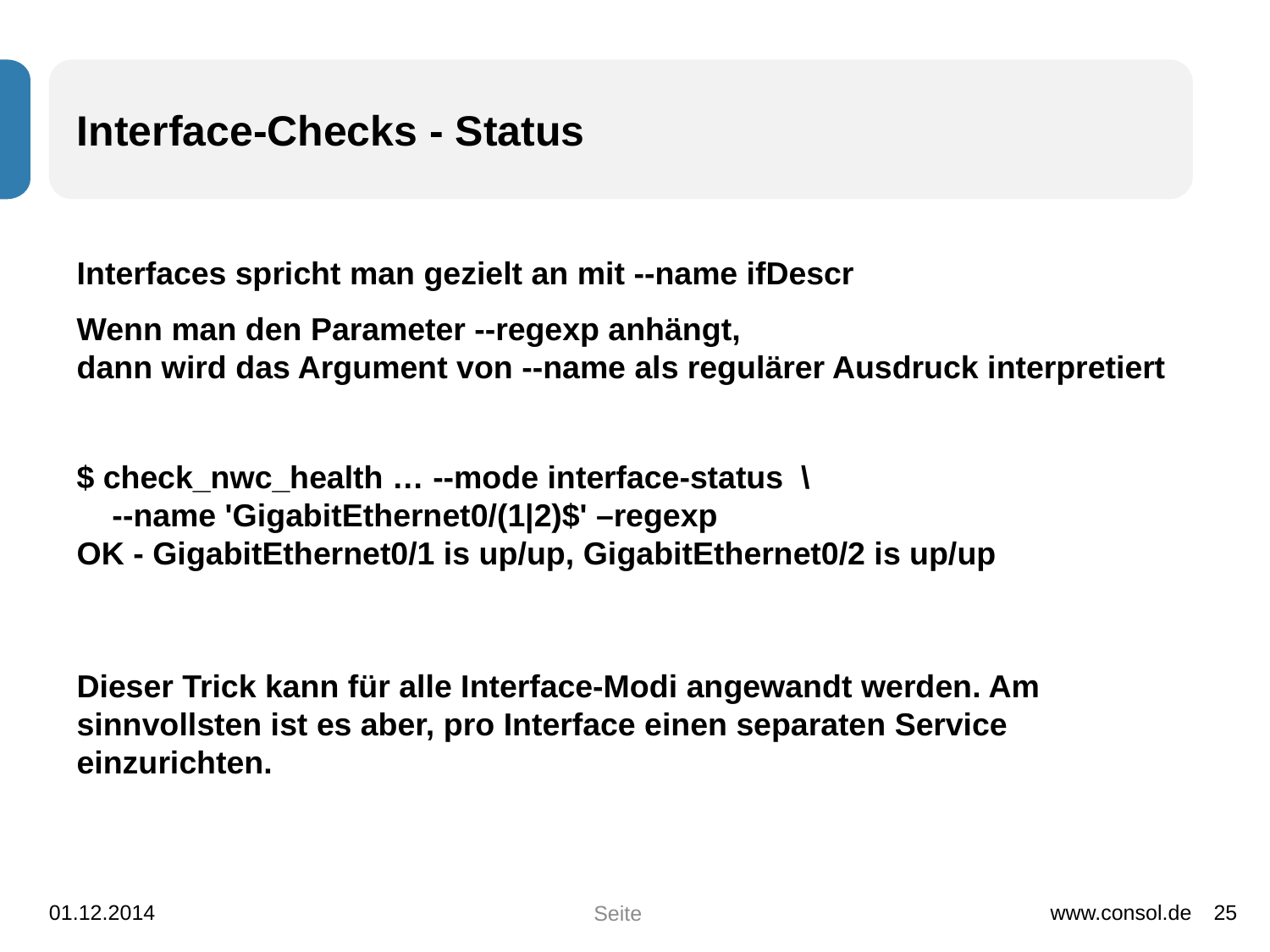

# Interface-Checks - Status
Interfaces spricht man gezielt an mit --name ifDescr
Wenn man den Parameter --regexp anhängt,
dann wird das Argument von --name als regulärer Ausdruck interpretiert

$ check_nwc_health … --mode interface-status  \
    --name 'GigabitEthernet0/(1|2)$' –regexp
OK - GigabitEthernet0/1 is up/up, GigabitEthernet0/2 is up/up

Dieser Trick kann für alle Interface-Modi angewandt werden. Am sinnvollsten ist es aber, pro Interface einen separaten Service einzurichten.
01.12.2014
www.consol.de
25